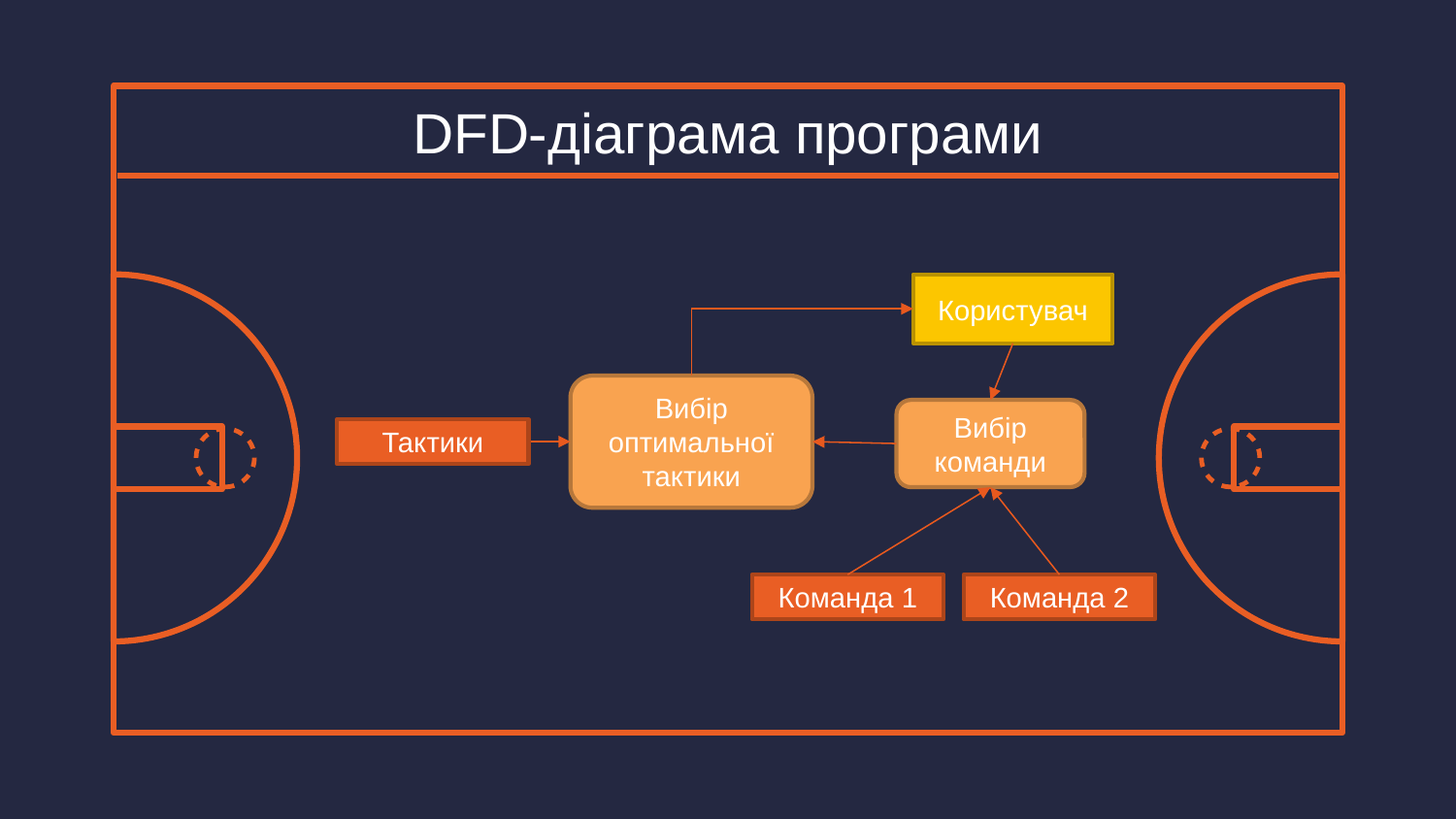

# DFD-діаграма програми
Користувач
Вибір оптимальної тактики
Вибір команди
Тактики
Команда 1
Команда 2